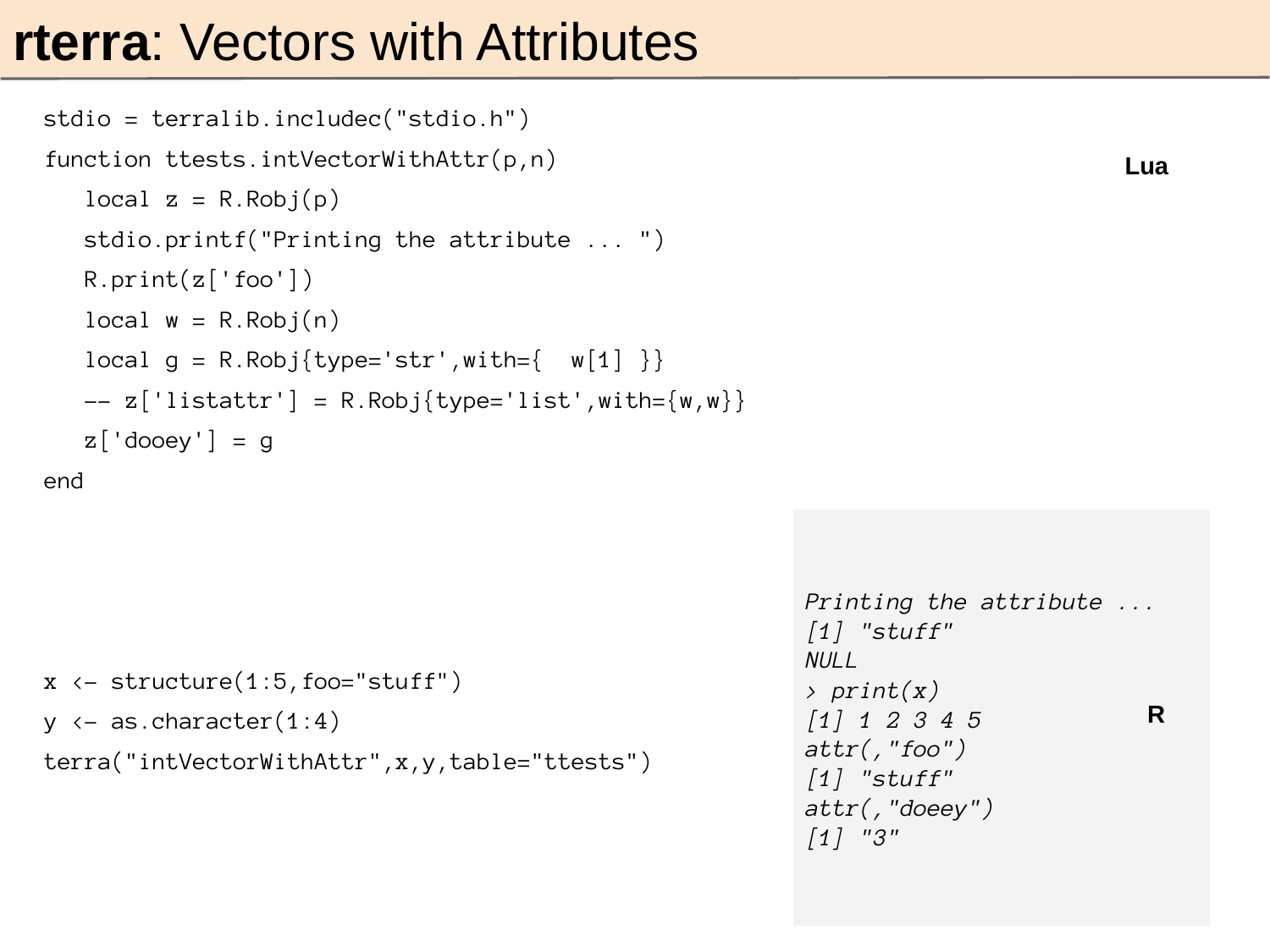

rterra: Vectors with Attributes
stdio = terralib.includec("stdio.h")
function ttests.intVectorWithAttr(p,n)
   local z = R.Robj(p)
   stdio.printf("Printing the attribute ... ")
   R.print(z['foo'])
   local w = R.Robj(n)
   local g = R.Robj{type='str',with={  w[1] }}
   -- z['listattr'] = R.Robj{type='list',with={w,w}}
   z['dooey'] = g
end

x <- structure(1:5,foo="stuff")
y <- as.character(1:4)
terra("intVectorWithAttr",x,y,table="ttests")

Lua
Printing the attribute ... [1] "stuff"
NULL
> print(x)
[1] 1 2 3 4 5
attr(,"foo")
[1] "stuff"
attr(,"doeey")
[1] "3"
R